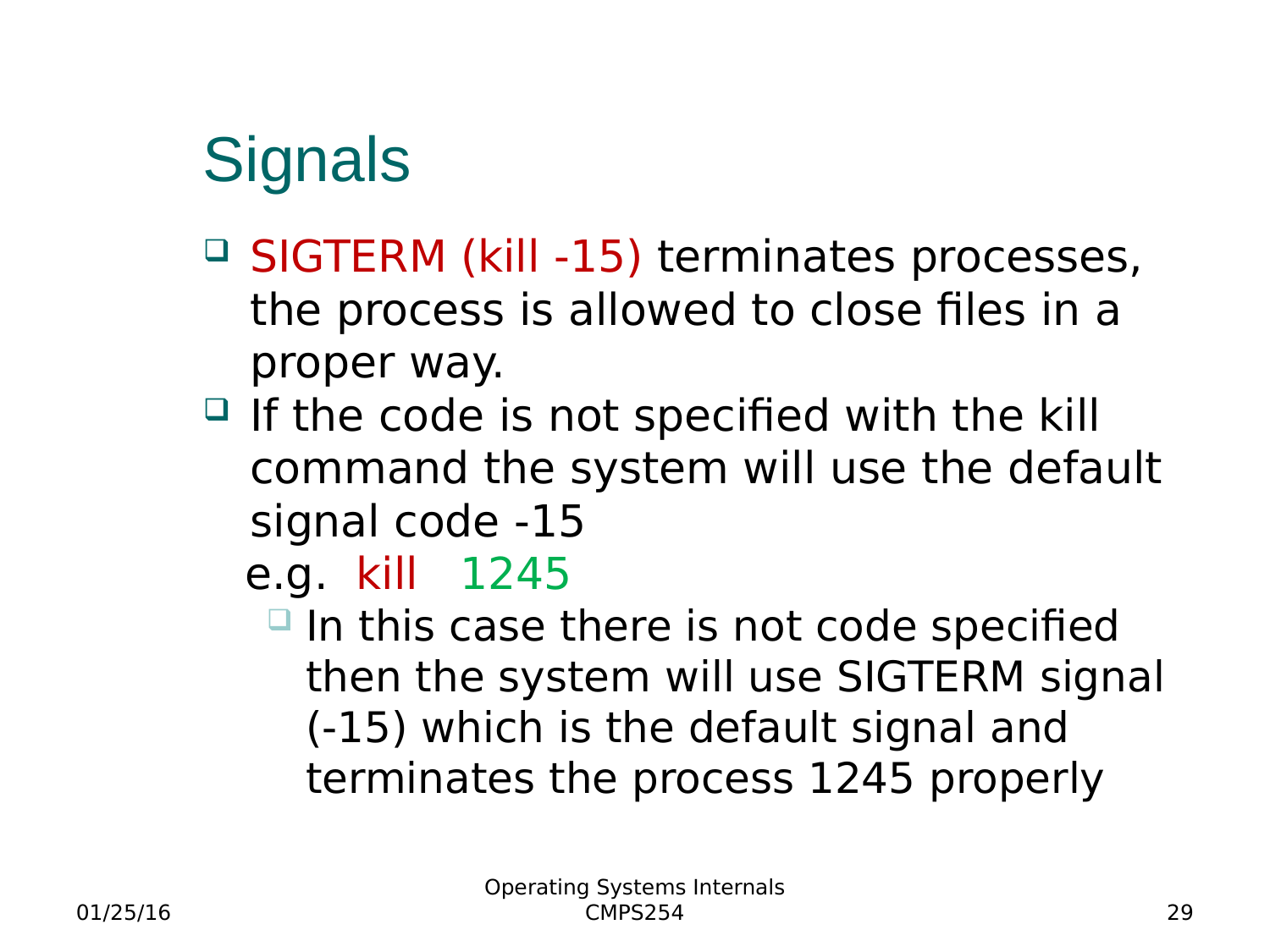

Signals
SIGTERM (kill -15) terminates processes, the process is allowed to close files in a proper way.
If the code is not specified with the kill command the system will use the default signal code -15
   e.g.  kill   1245
In this case there is not code specified then the system will use SIGTERM signal (-15) which is the default signal and terminates the process 1245 properly

01/25/16
Operating Systems Internals CMPS254
29